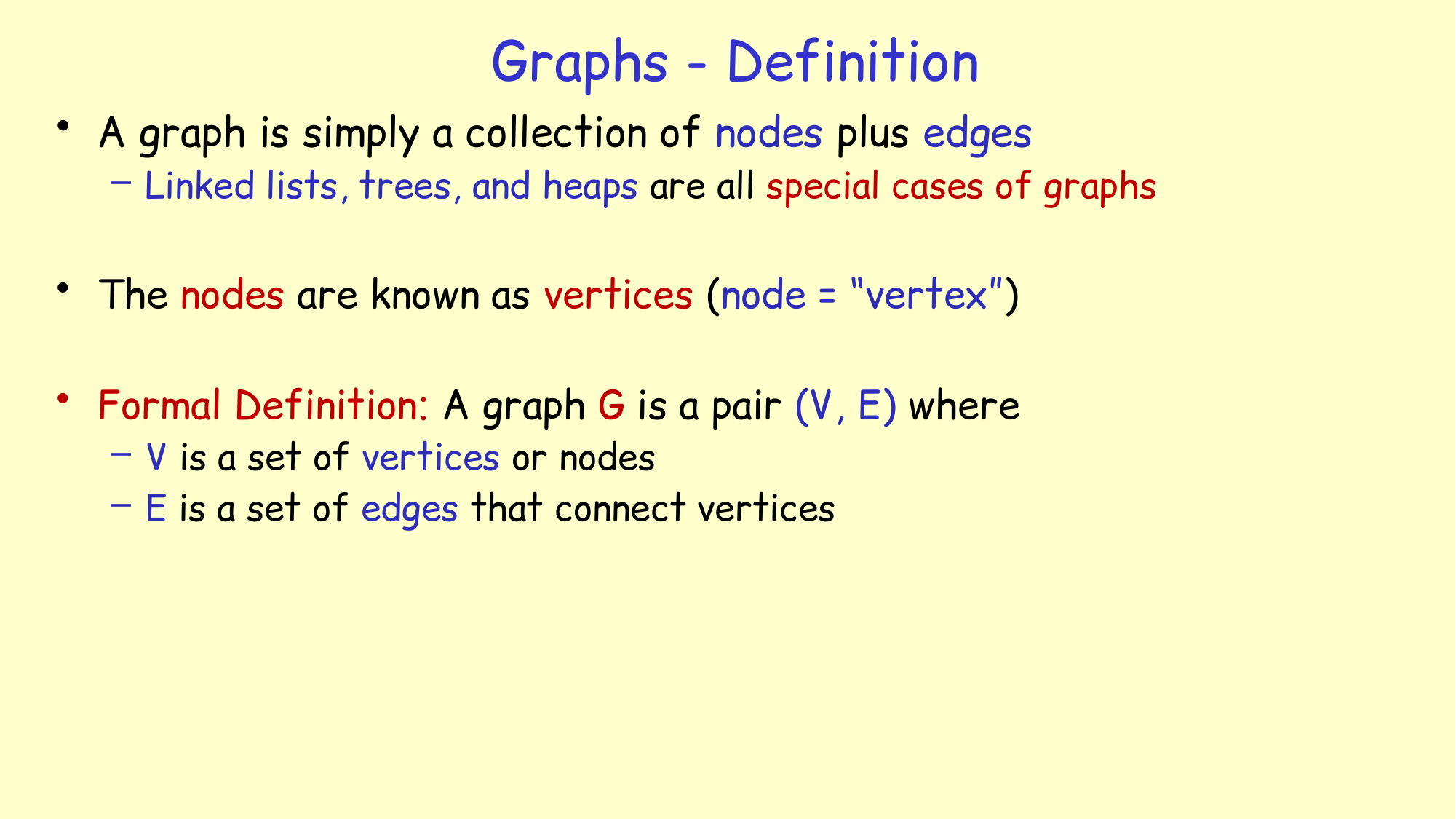

# Graphs - Definition
A graph is simply a collection of nodes plus edges
Linked lists, trees, and heaps are all special cases of graphs

The nodes are known as vertices (node = “vertex”)

Formal Definition: A graph G is a pair (V, E) where
V is a set of vertices or nodes
E is a set of edges that connect vertices